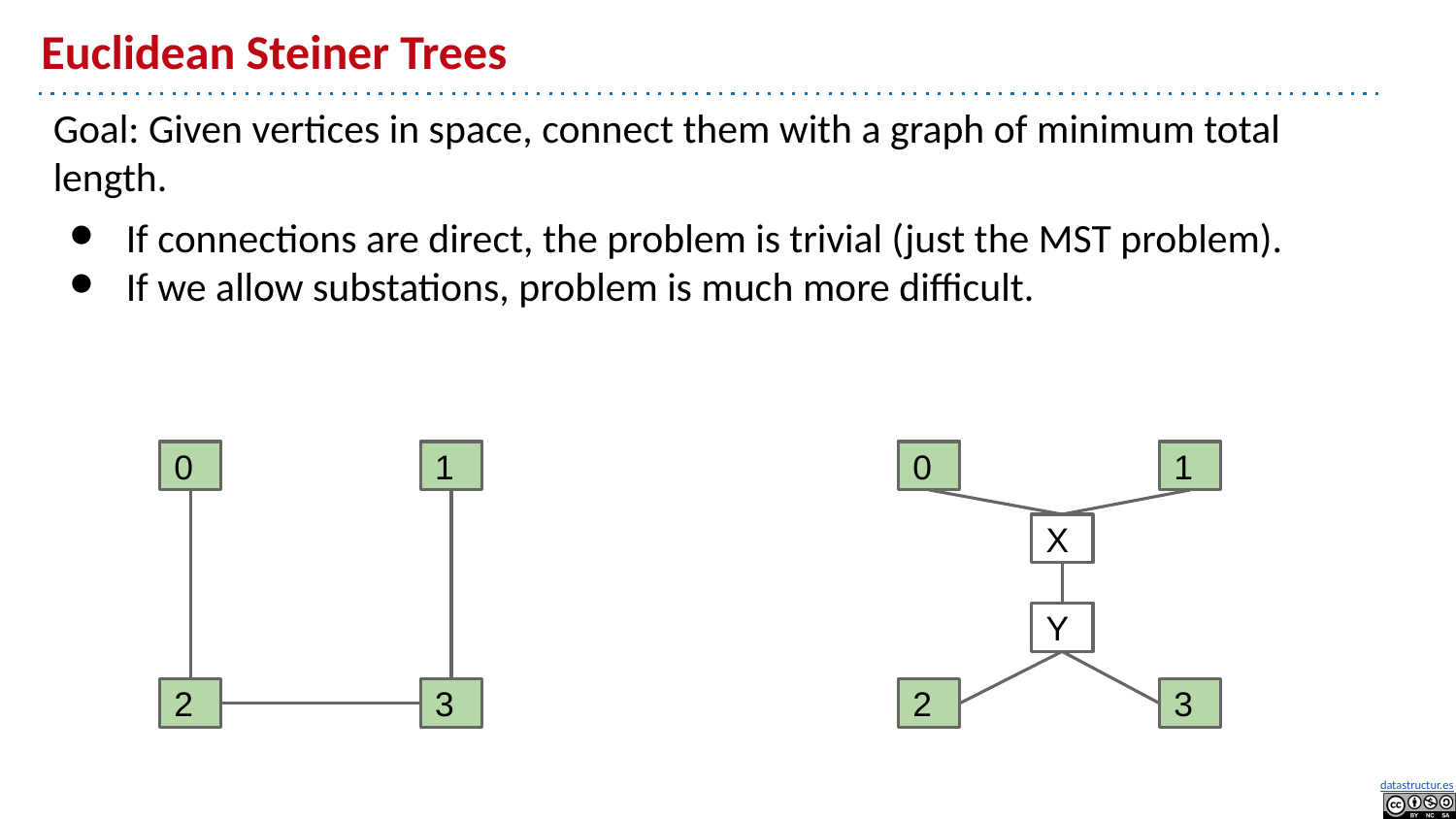

# Euclidean Steiner Trees
Goal: Given vertices in space, connect them with a graph of minimum total length.
If connections are direct, the problem is trivial (just the MST problem).
If we allow substations, problem is much more difficult.

0
1
0
1
X
Y
2
3
2
3